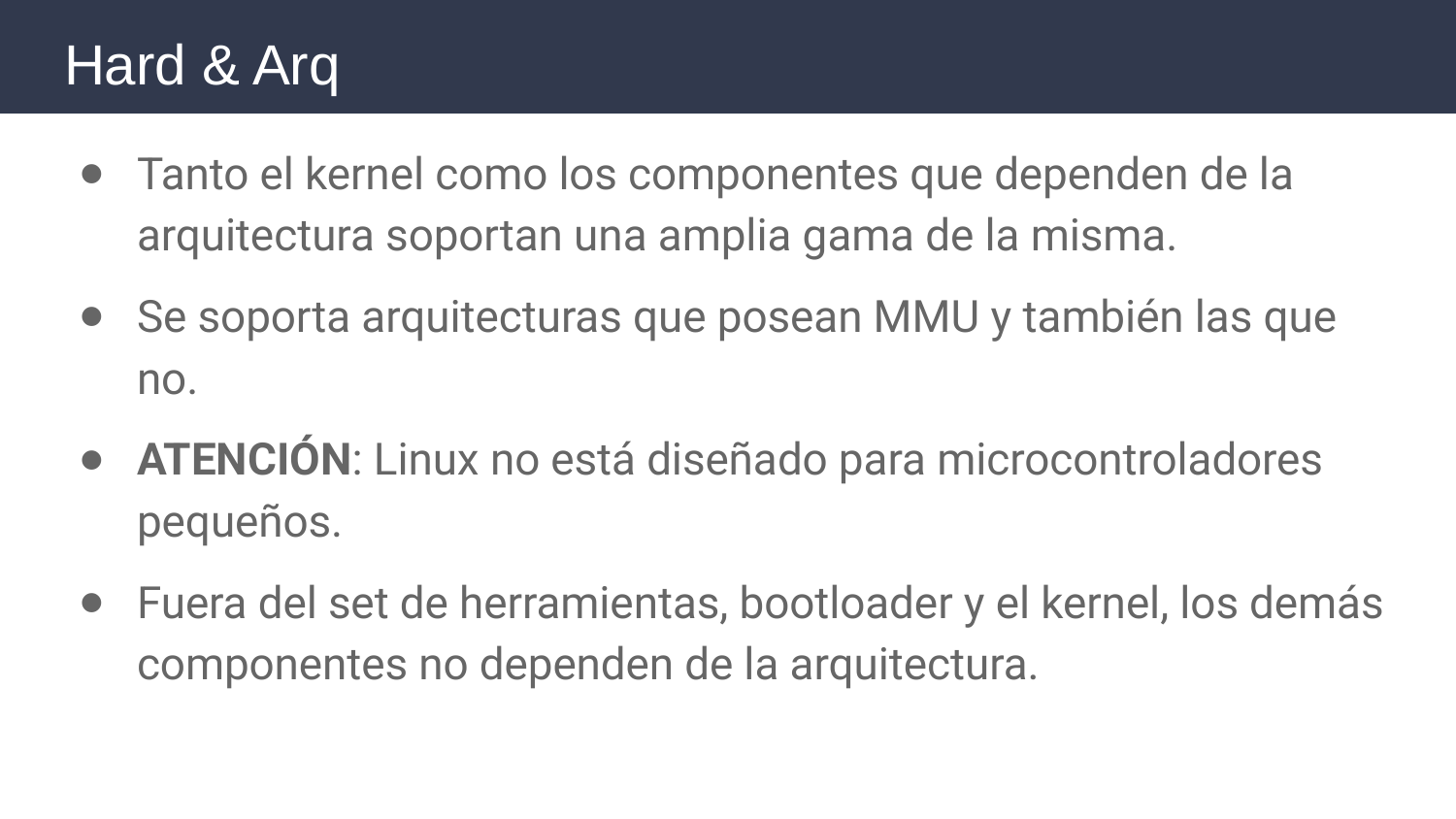

# Hard & Arq

Tanto el kernel como los componentes que dependen de la arquitectura soportan una amplia gama de la misma.
Se soporta arquitecturas que posean MMU y también las que no.
ATENCIÓN: Linux no está diseñado para microcontroladores pequeños.
Fuera del set de herramientas, bootloader y el kernel, los demás componentes no dependen de la arquitectura.